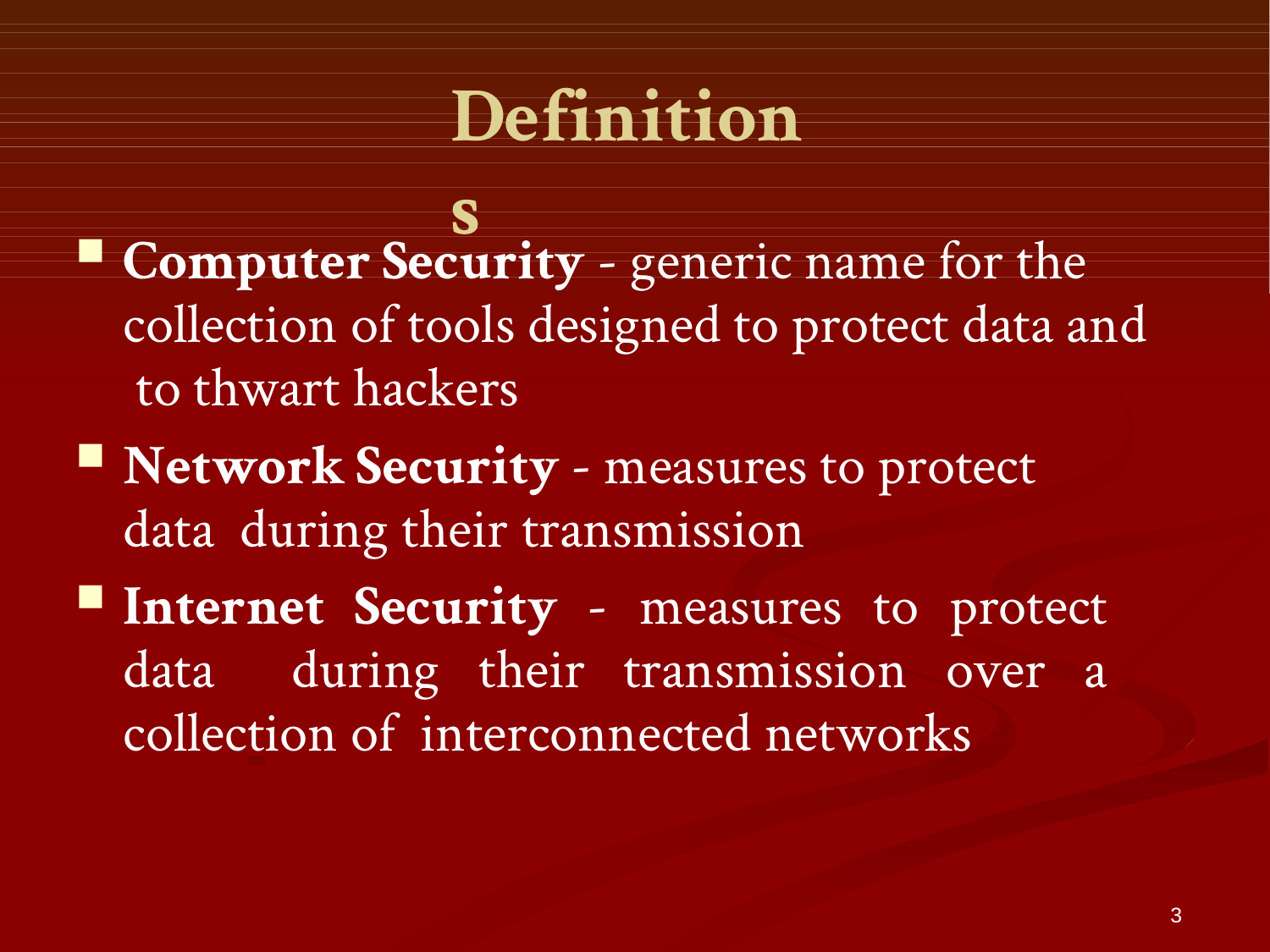

# Definitions
Computer Security - generic name for the  collection of tools designed to protect data and  to thwart hackers
Network Security - measures to protect data  during their transmission
Internet Security - measures to protect data  during their transmission over a collection of  interconnected networks

3